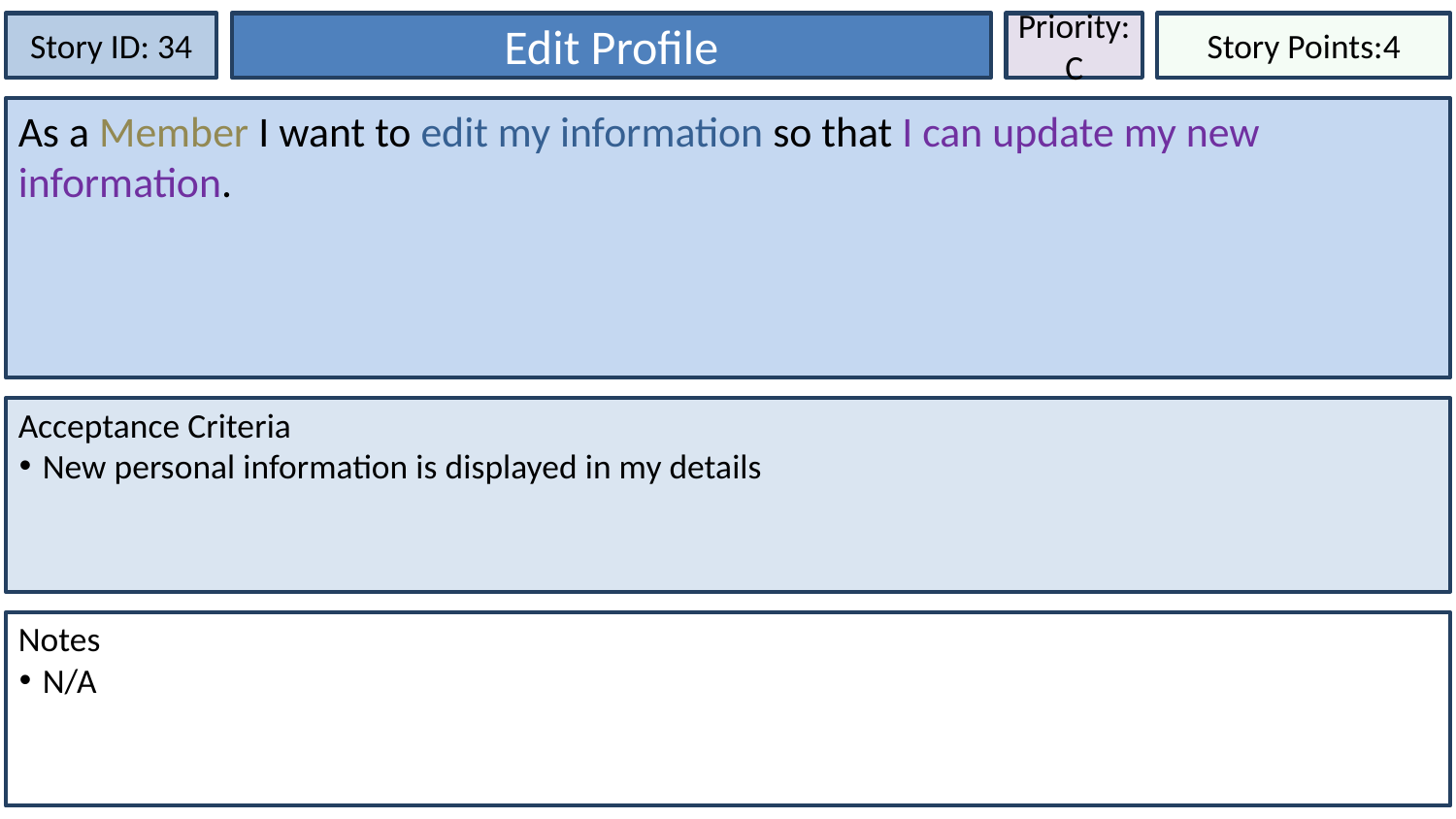

Story ID: 34
Edit Profile
Priority:
C
Story Points:4
As a Member I want to edit my information so that I can update my new information.
Acceptance Criteria
New personal information is displayed in my details
Notes
N/A